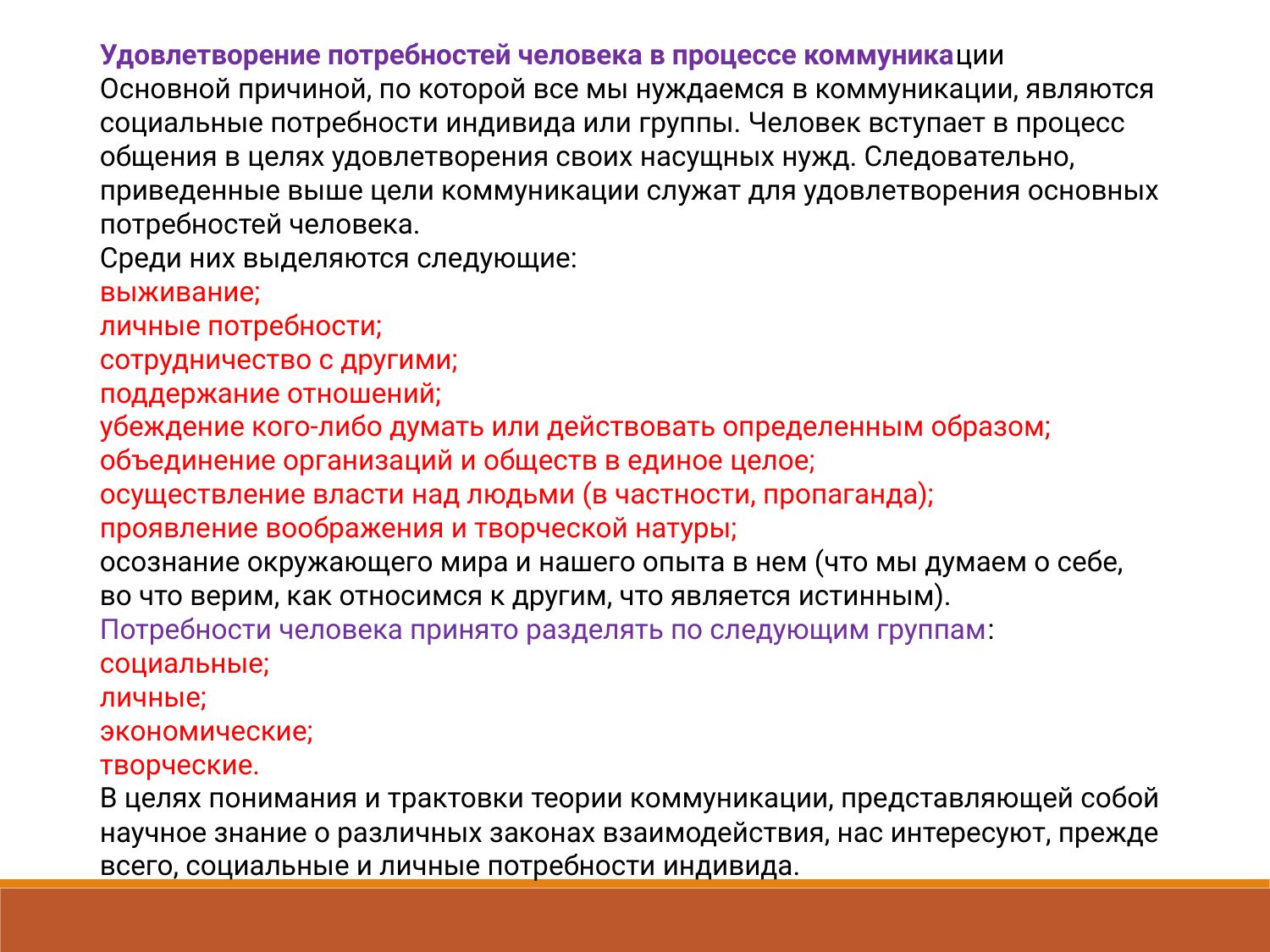

Удовлетворение потребностей человека в процессе коммуникации
Основной причиной, по которой все мы нуждаемся в коммуникации, являются социальные потребности индивида или группы. Человек вступает в процесс общения в целях удовлетворения своих насущных нужд. Следовательно, приведенные выше цели коммуникации служат для удовлетворения основных потребностей человека.
Среди них выделяются следующие:
выживание;
личные потребности;
сотрудничество с другими;
поддержание отношений;
убеждение кого-либо думать или действовать определенным образом;
объединение организаций и обществ в единое целое;
осуществление власти над людьми (в частности, пропаганда);
проявление воображения и творческой натуры;
осознание окружающего мира и нашего опыта в нем (что мы думаем о себе, во что верим, как относимся к другим, что является истинным).
Потребности человека принято разделять по следующим группам:
социальные;
личные;
экономические;
творческие.
В целях понимания и трактовки теории коммуникации, представляющей собой научное знание о различных законах взаимодействия, нас интересуют, прежде всего, социальные и личные потребности индивида.